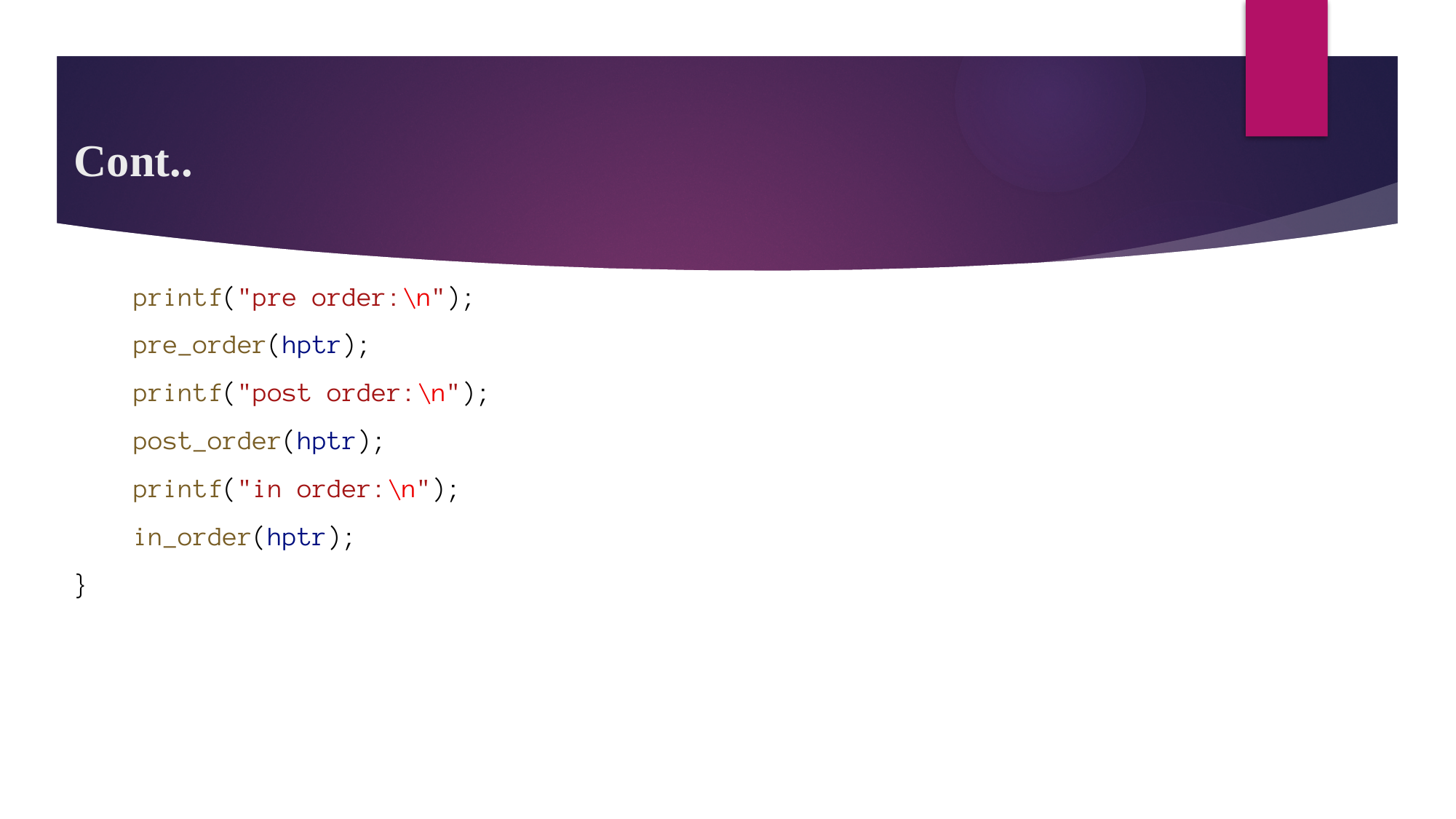

# Cont..
    printf("pre order:\n");
    pre_order(hptr);
    printf("post order:\n");
    post_order(hptr);
    printf("in order:\n");
    in_order(hptr);
}